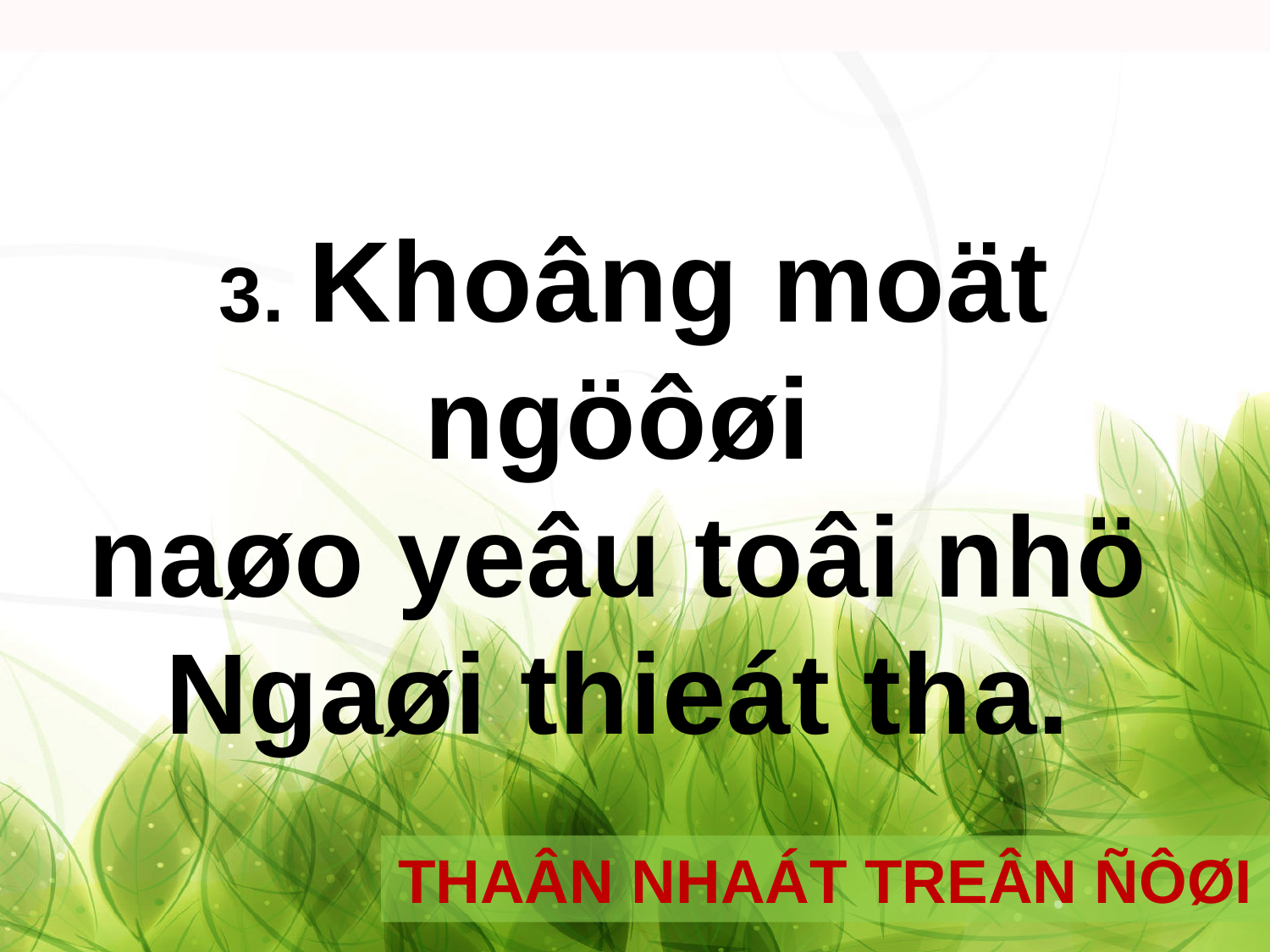

3. Khoâng moät ngöôøi
naøo yeâu toâi nhö
Ngaøi thieát tha.
THAÂN NHAÁT TREÂN ÑÔØI